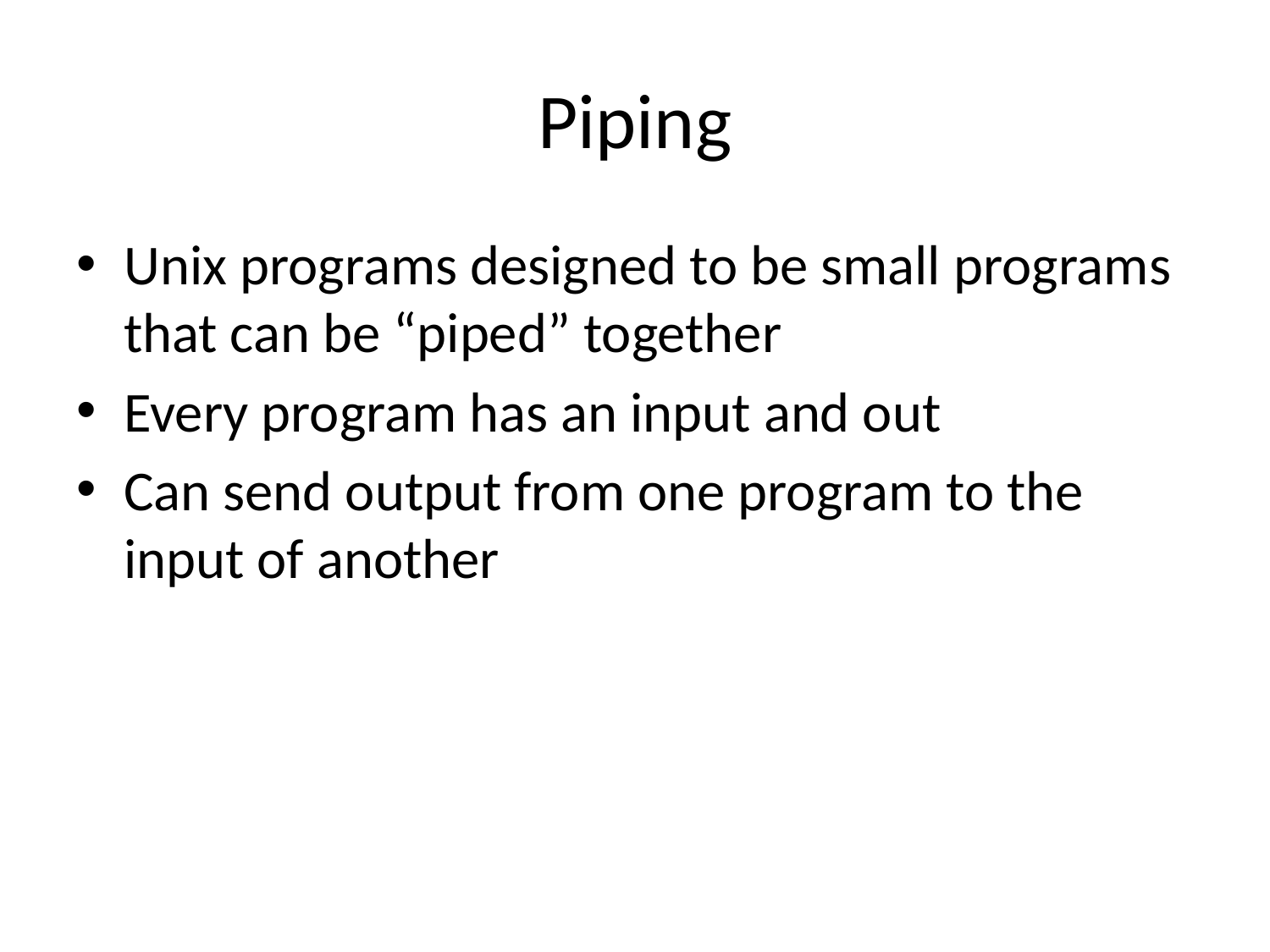

# Piping
Unix programs designed to be small programs that can be “piped” together
Every program has an input and out
Can send output from one program to the input of another